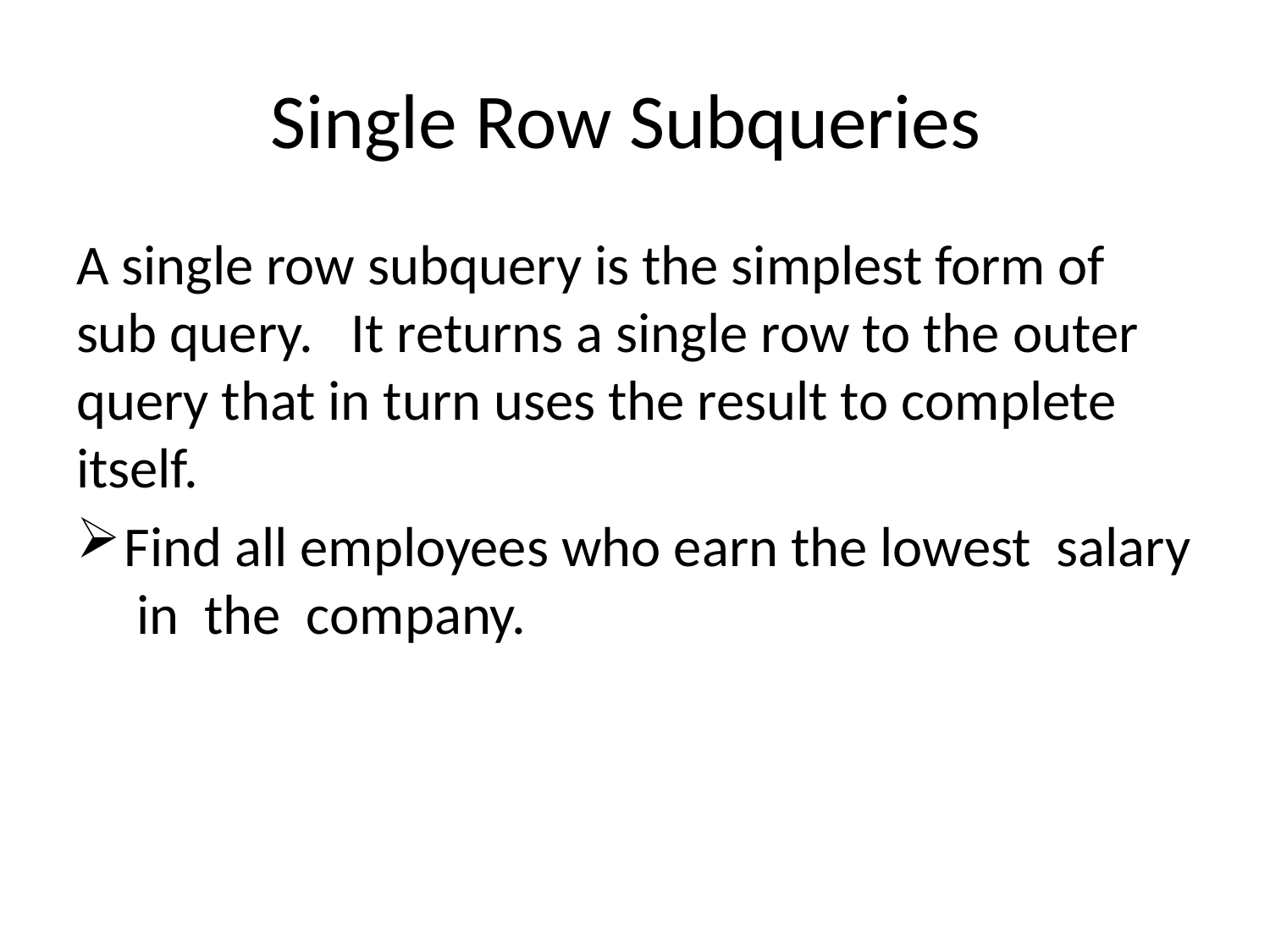

# Single Row Subqueries
A single row subquery is the simplest form of sub query.   It returns a single row to the outer query that in turn uses the result to complete itself.
Find all employees who earn the lowest  salary  in  the  company.